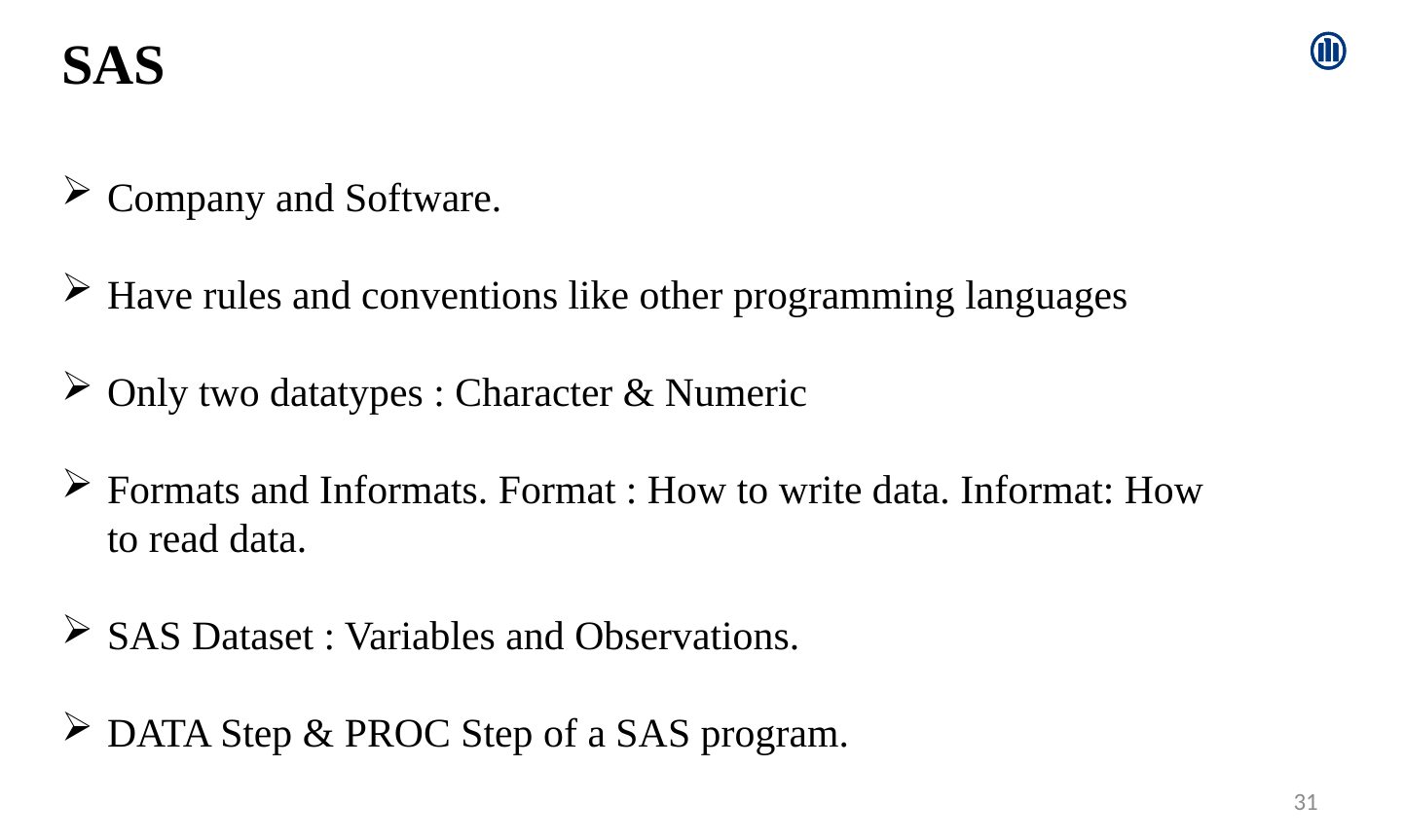

SAS
Company and Software.

Have rules and conventions like other programming languages

Only two datatypes : Character & Numeric

Formats and Informats. Format : How to write data. Informat: How to read data.

SAS Dataset : Variables and Observations.

DATA Step & PROC Step of a SAS program.
31